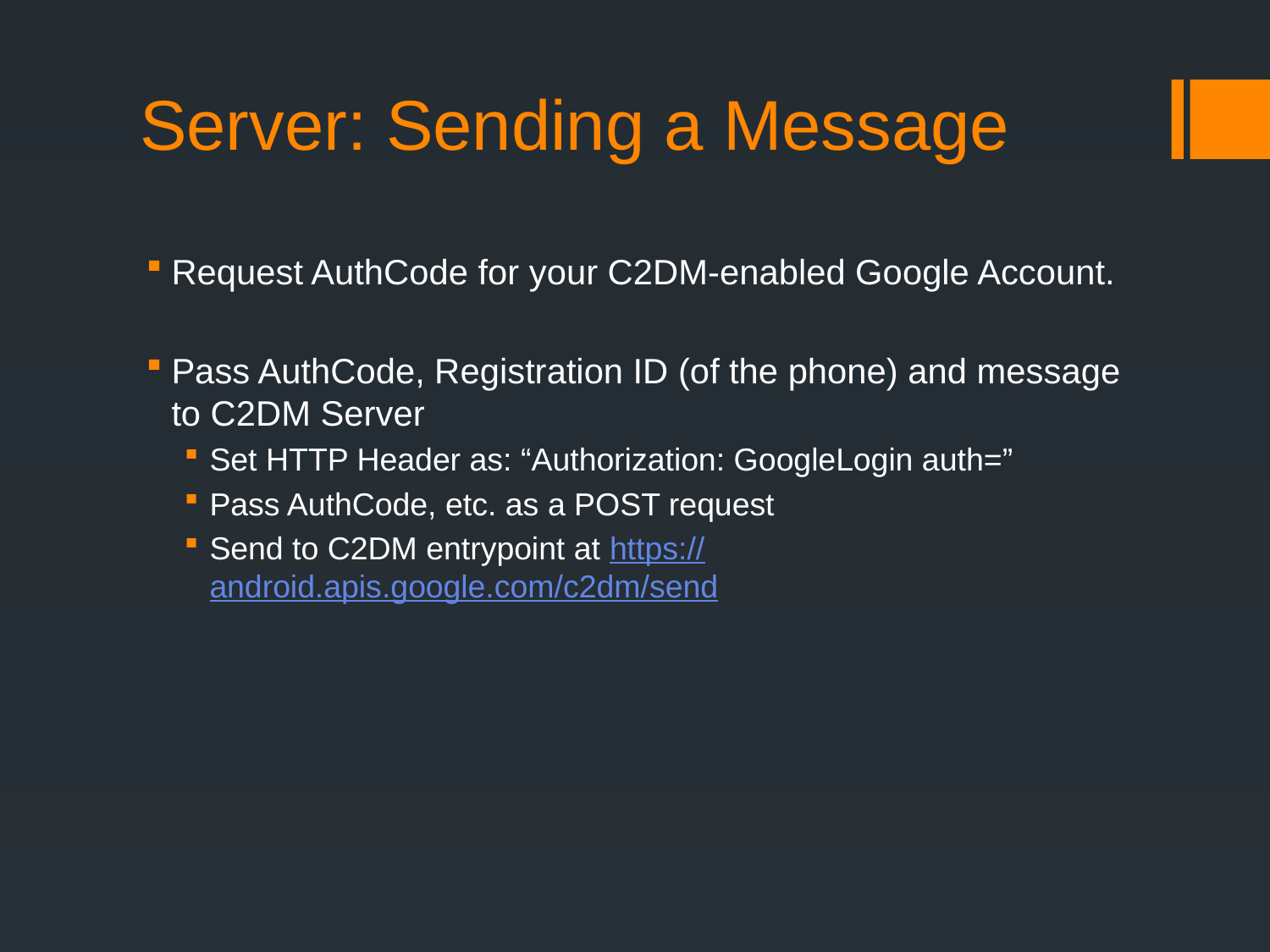

# Server: Sending a Message
Request AuthCode for your C2DM-enabled Google Account.

Pass AuthCode, Registration ID (of the phone) and message to C2DM Server
Set HTTP Header as: “Authorization: GoogleLogin auth=”
Pass AuthCode, etc. as a POST request
Send to C2DM entrypoint at https://android.apis.google.com/c2dm/send